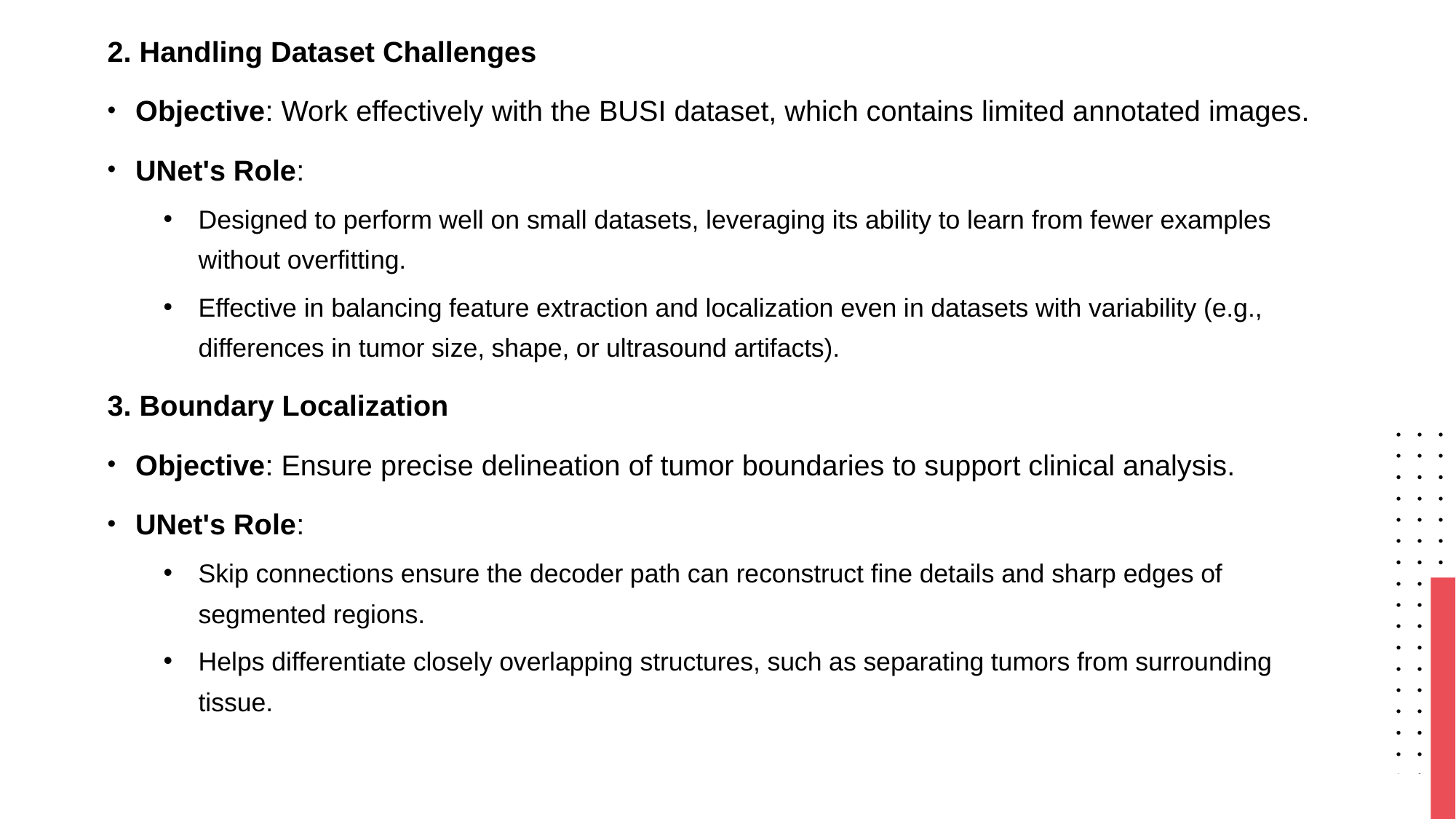

2. Handling Dataset Challenges
Objective: Work effectively with the BUSI dataset, which contains limited annotated images.
UNet's Role:
Designed to perform well on small datasets, leveraging its ability to learn from fewer examples without overfitting.
Effective in balancing feature extraction and localization even in datasets with variability (e.g., differences in tumor size, shape, or ultrasound artifacts).
3. Boundary Localization
Objective: Ensure precise delineation of tumor boundaries to support clinical analysis.
UNet's Role:
Skip connections ensure the decoder path can reconstruct fine details and sharp edges of segmented regions.
Helps differentiate closely overlapping structures, such as separating tumors from surrounding tissue.